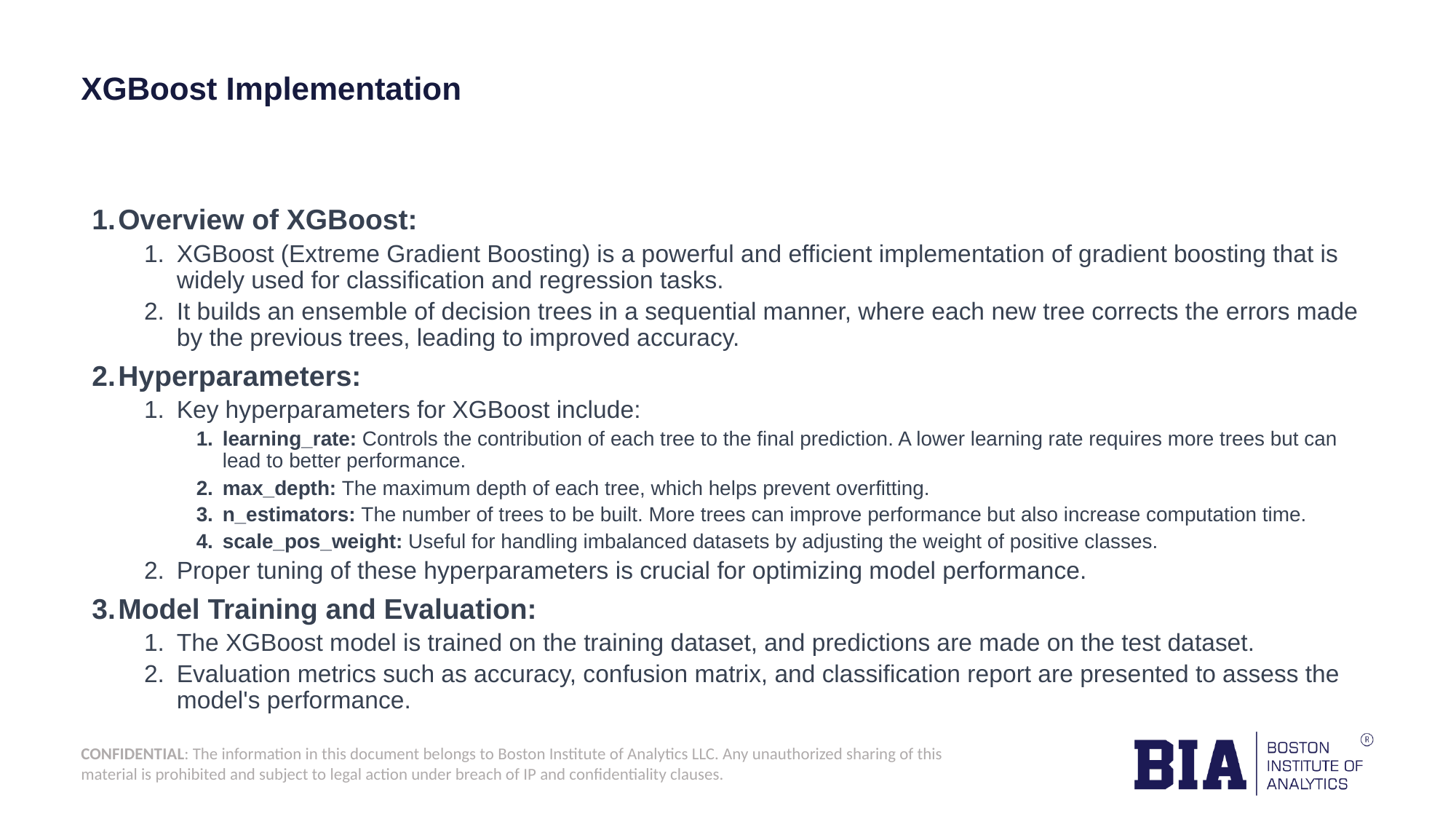

# XGBoost Implementation
Overview of XGBoost:
XGBoost (Extreme Gradient Boosting) is a powerful and efficient implementation of gradient boosting that is widely used for classification and regression tasks.
It builds an ensemble of decision trees in a sequential manner, where each new tree corrects the errors made by the previous trees, leading to improved accuracy.
Hyperparameters:
Key hyperparameters for XGBoost include:
learning_rate: Controls the contribution of each tree to the final prediction. A lower learning rate requires more trees but can lead to better performance.
max_depth: The maximum depth of each tree, which helps prevent overfitting.
n_estimators: The number of trees to be built. More trees can improve performance but also increase computation time.
scale_pos_weight: Useful for handling imbalanced datasets by adjusting the weight of positive classes.
Proper tuning of these hyperparameters is crucial for optimizing model performance.
Model Training and Evaluation:
The XGBoost model is trained on the training dataset, and predictions are made on the test dataset.
Evaluation metrics such as accuracy, confusion matrix, and classification report are presented to assess the model's performance.